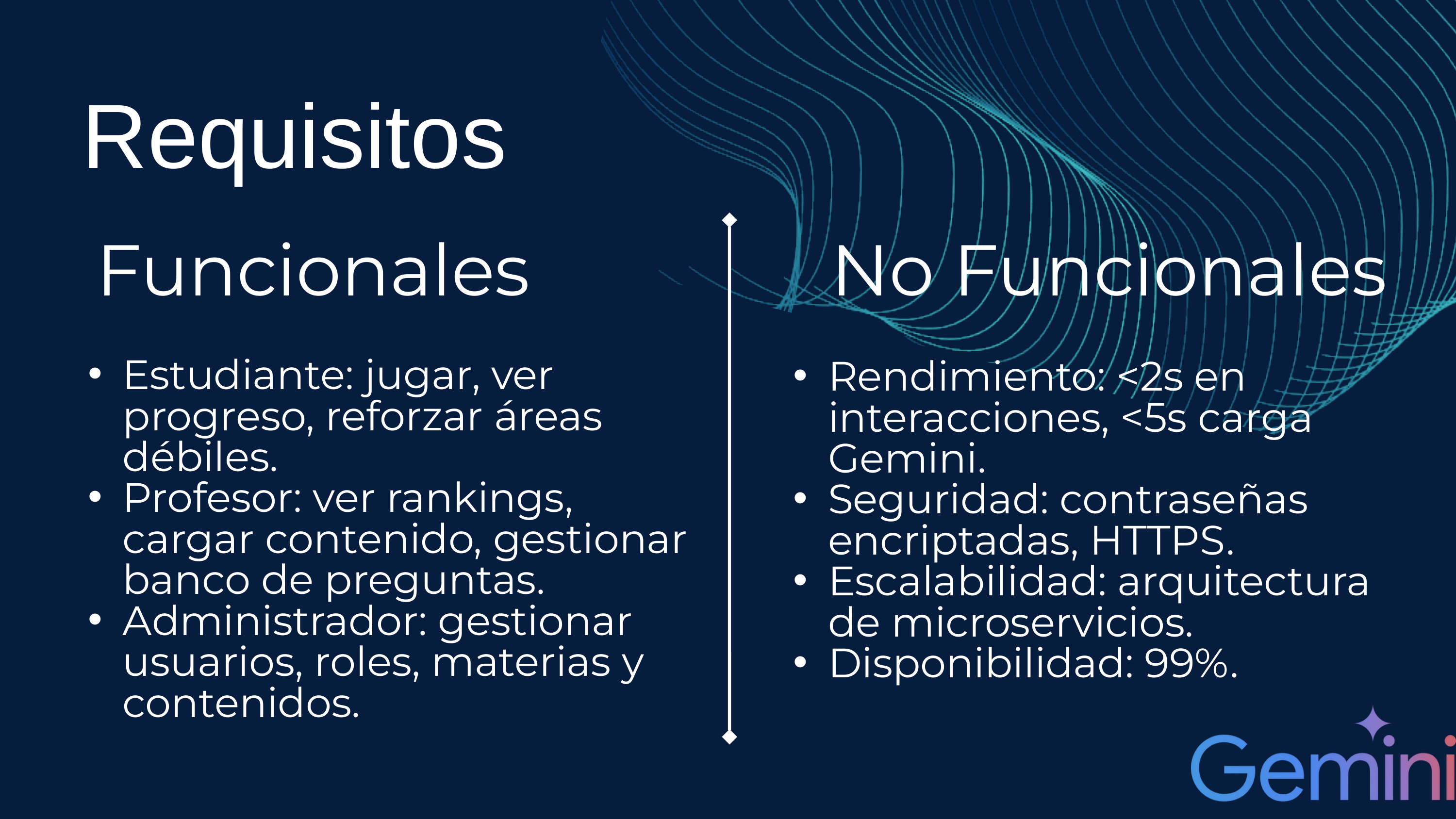

Requisitos

Funcionales                No Funcionales
Estudiante: jugar, ver progreso, reforzar áreas débiles.
Profesor: ver rankings, cargar contenido, gestionar banco de preguntas.
Administrador: gestionar usuarios, roles, materias y contenidos.
Rendimiento: <2s en interacciones, <5s carga Gemini.
Seguridad: contraseñas encriptadas, HTTPS.
Escalabilidad: arquitectura de microservicios.
Disponibilidad: 99%.